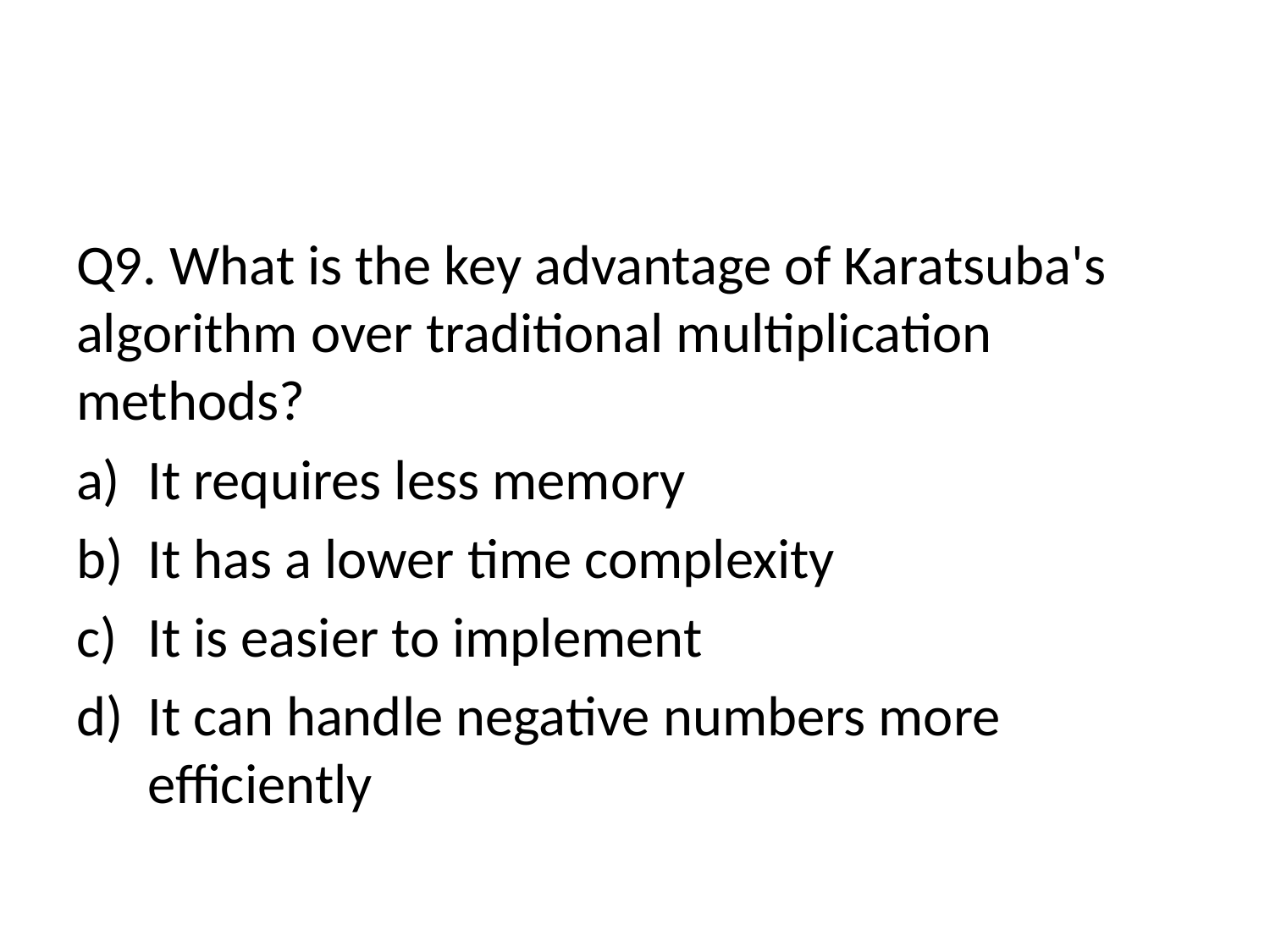

Q9. What is the key advantage of Karatsuba's algorithm over traditional multiplication methods?
It requires less memory
It has a lower time complexity
It is easier to implement
It can handle negative numbers more efficiently